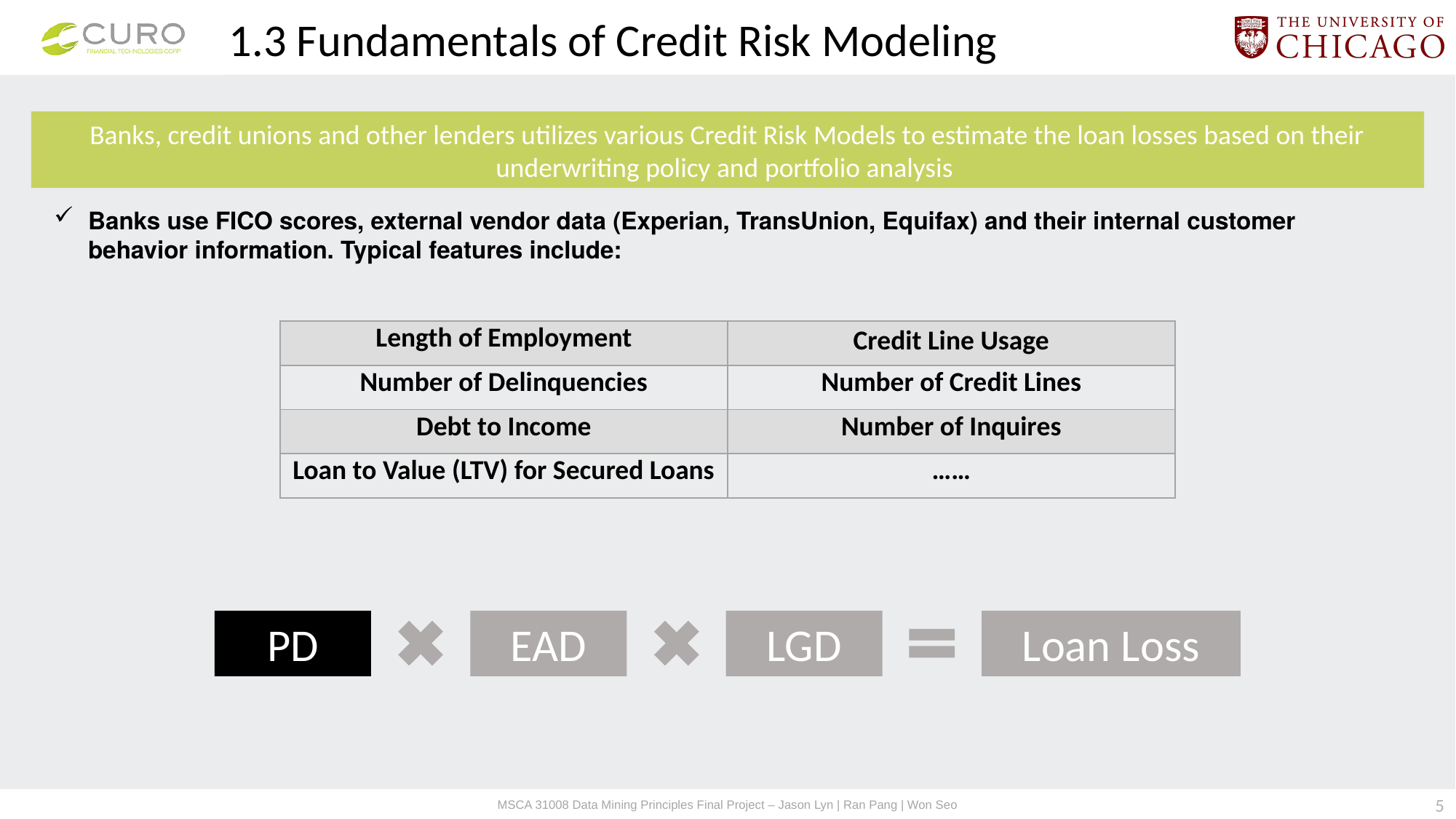

1.3 Fundamentals of Credit Risk Modeling
Banks, credit unions and other lenders utilizes various Credit Risk Models to estimate the loan losses based on their underwriting policy and portfolio analysis
Banks use FICO scores, external vendor data (Experian, TransUnion, Equifax) and their internal customer behavior information. Typical features include:
| Length of Employment | Credit Line Usage |
| --- | --- |
| Number of Delinquencies | Number of Credit Lines |
| Debt to Income | Number of Inquires |
| Loan to Value (LTV) for Secured Loans | …… |

PD
EAD
LGD
Loan Loss

5